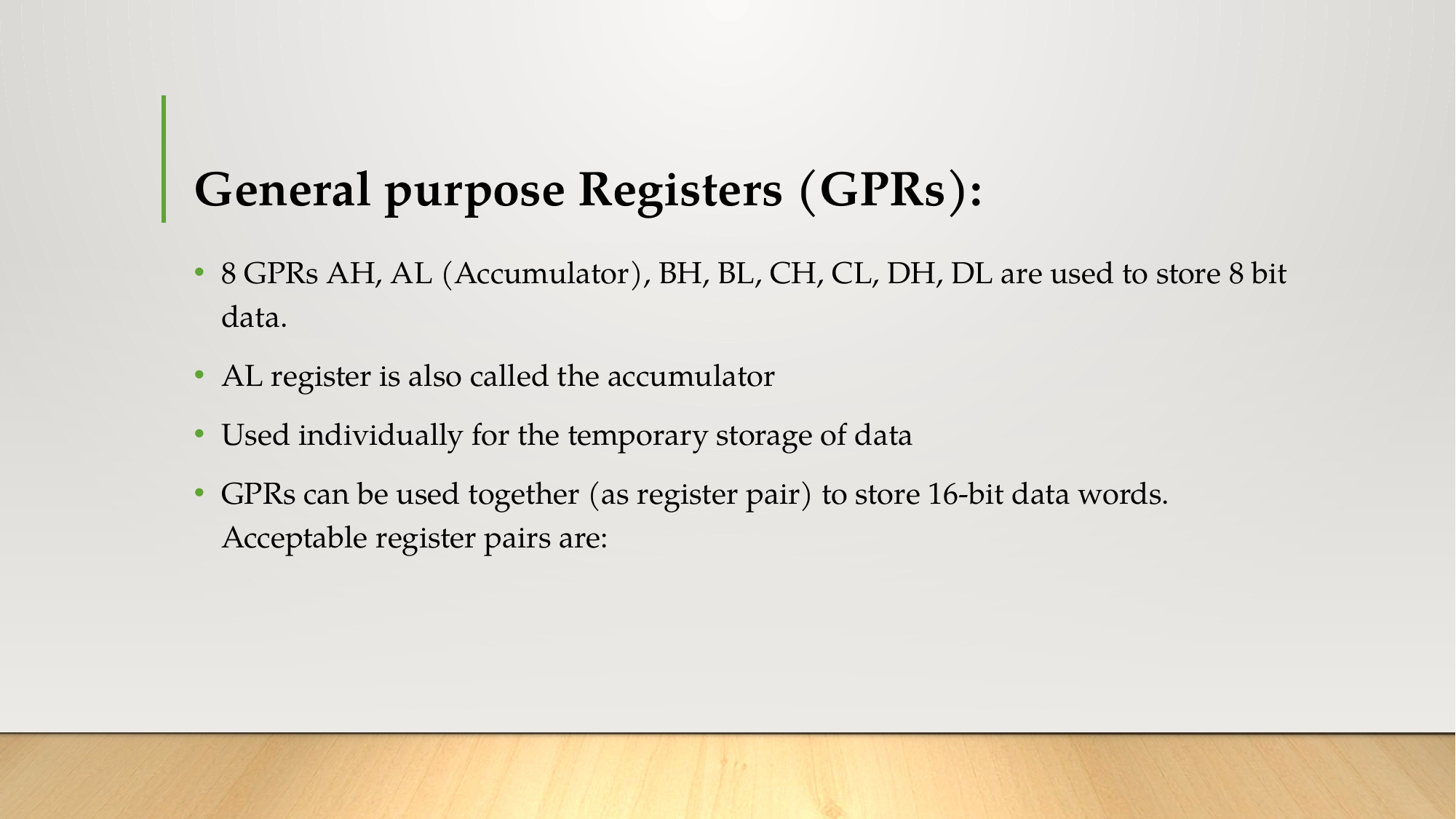

# General purpose Registers (GPRs):
8 GPRs AH, AL (Accumulator), BH, BL, CH, CL, DH, DL are used to store 8 bit data.
AL register is also called the accumulator
Used individually for the temporary storage of data
GPRs can be used together (as register pair) to store 16-bit data words. Acceptable register pairs are: